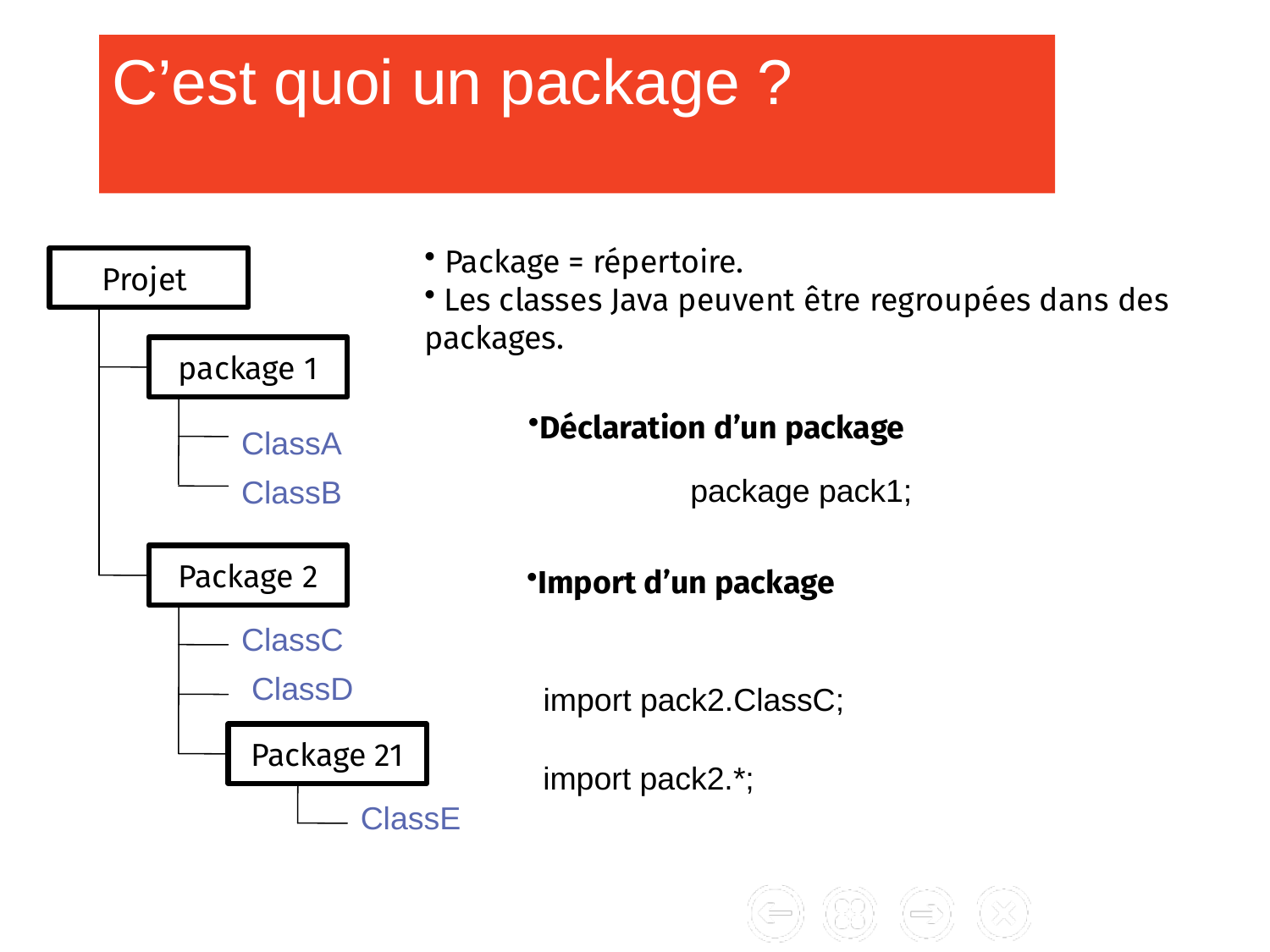

C’est quoi un package ?
 Package = répertoire.
 Les classes Java peuvent être regroupées dans des packages.
Projet
package 1
Déclaration d’un package
ClassA
package pack1;
ClassB
Package 2
Import d’un package
ClassC
ClassD
import pack2.ClassC;
Package 21
import pack2.*;
ClassE